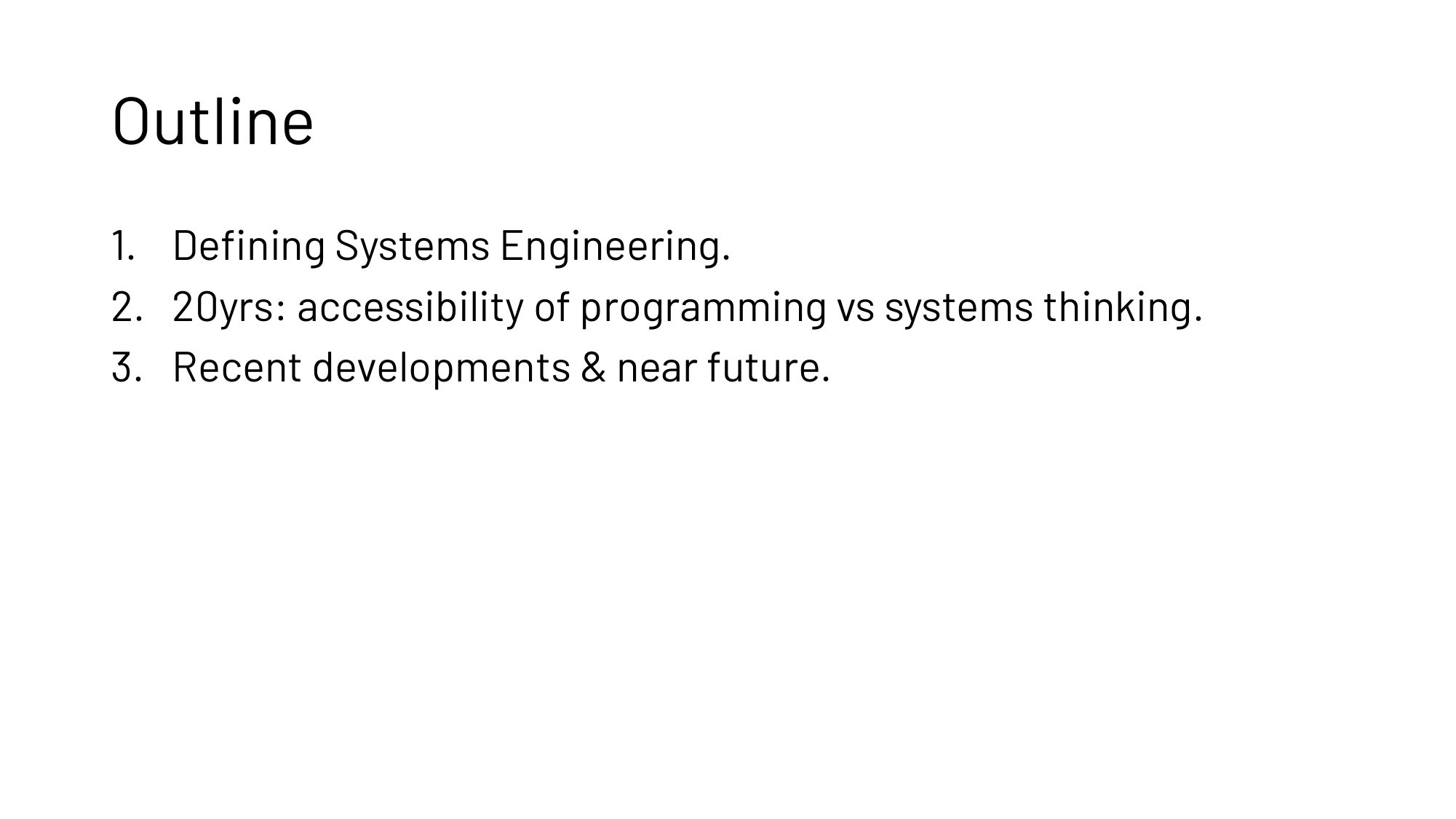

# Outline
Defining Systems Engineering.
20yrs: accessibility of programming vs systems thinking.
Recent developments & near future.